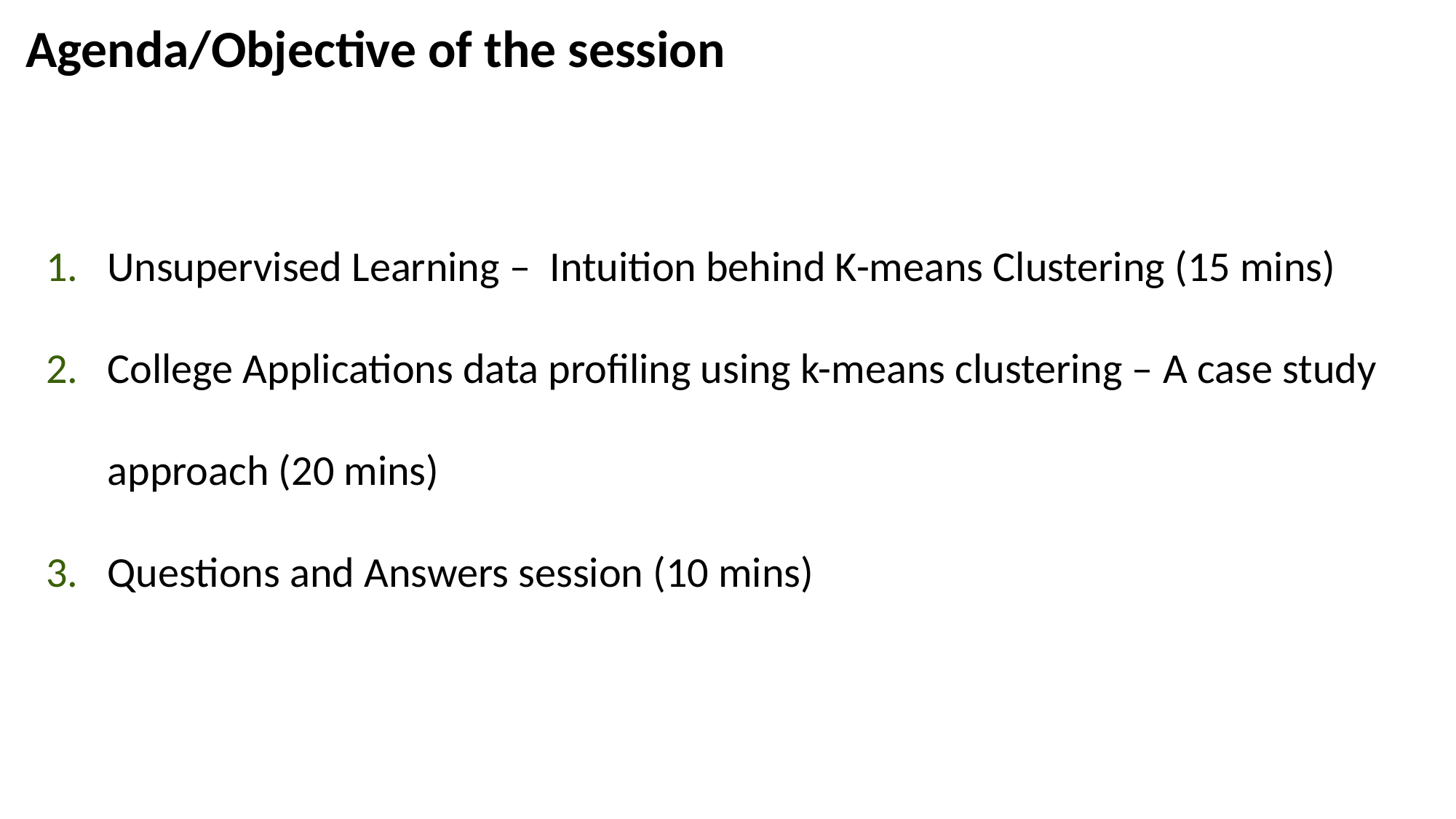

# Agenda/Objective of the session
Unsupervised Learning –  Intuition behind K-means Clustering (15 mins)
College Applications data profiling using k-means clustering – A case study approach (20 mins)
Questions and Answers session (10 mins)